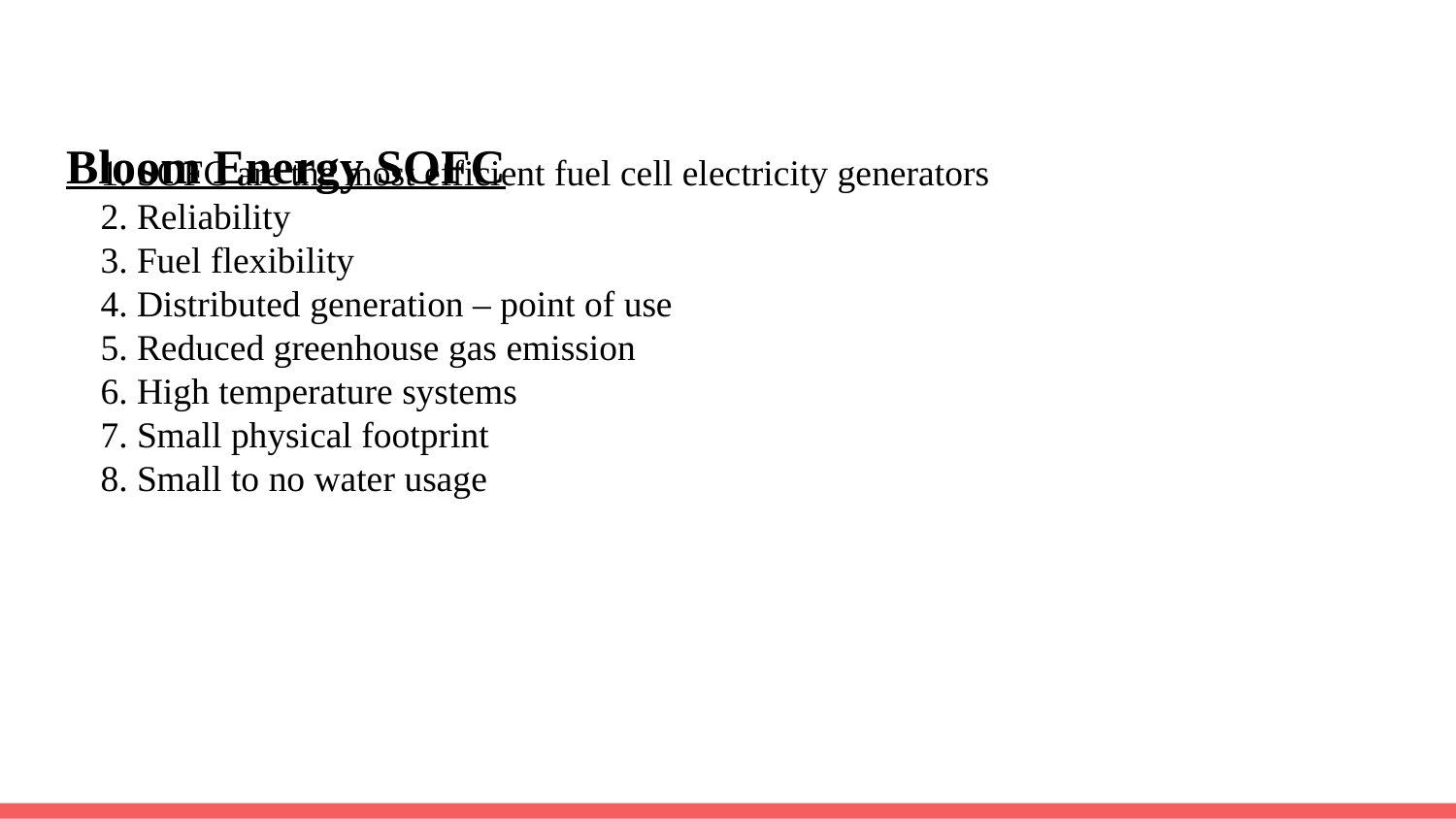

# Bloom Energy SOFC

SOFC are the most efficient fuel cell electricity generators
Reliability
Fuel flexibility
Distributed generation – point of use
Reduced greenhouse gas emission
High temperature systems
Small physical footprint
Small to no water usage